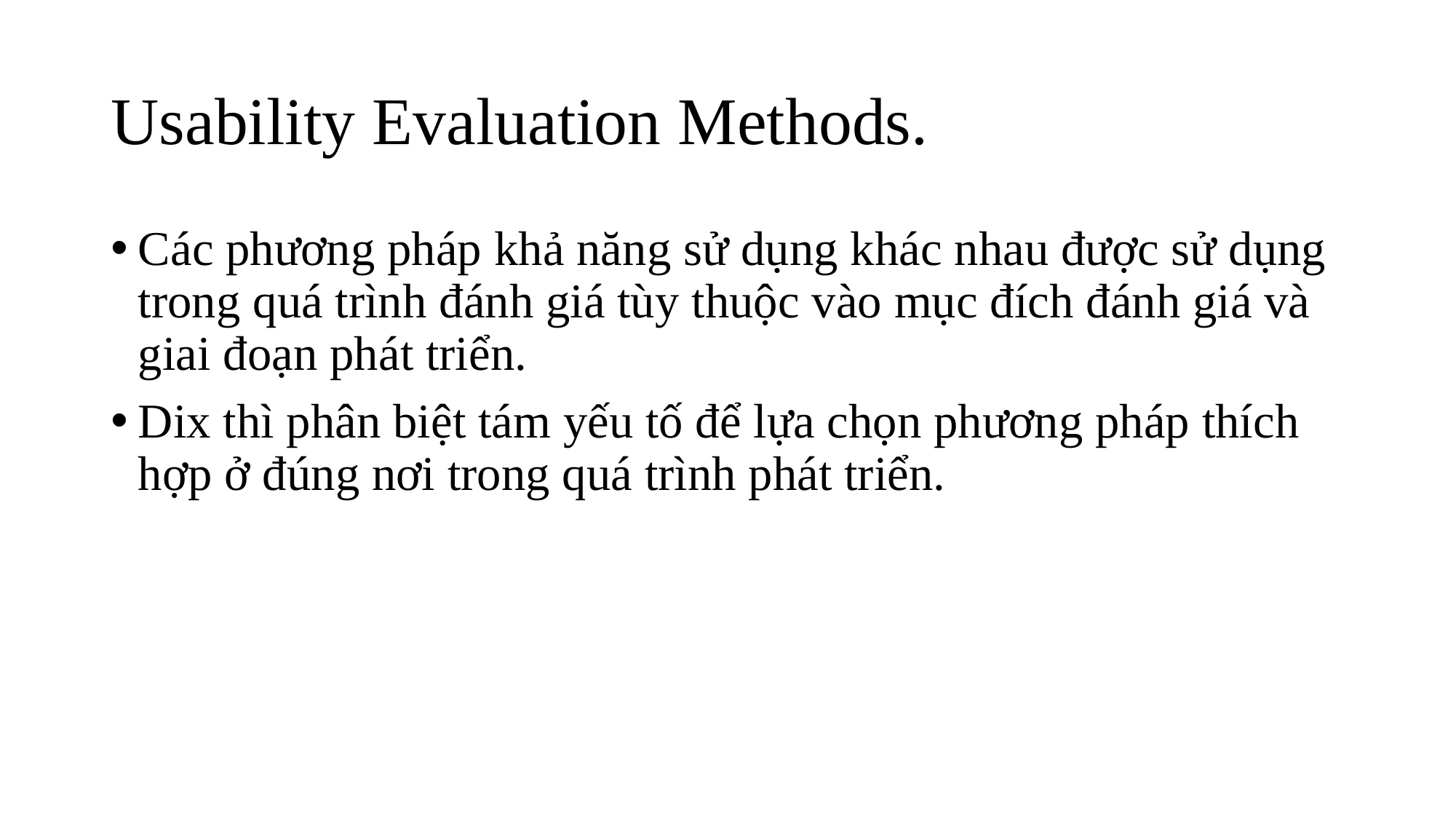

# Usability Evaluation Methods.
Các phương pháp khả năng sử dụng khác nhau được sử dụng trong quá trình đánh giá tùy thuộc vào mục đích đánh giá và giai đoạn phát triển.
Dix thì phân biệt tám yếu tố để lựa chọn phương pháp thích hợp ở đúng nơi trong quá trình phát triển.
Inquiry